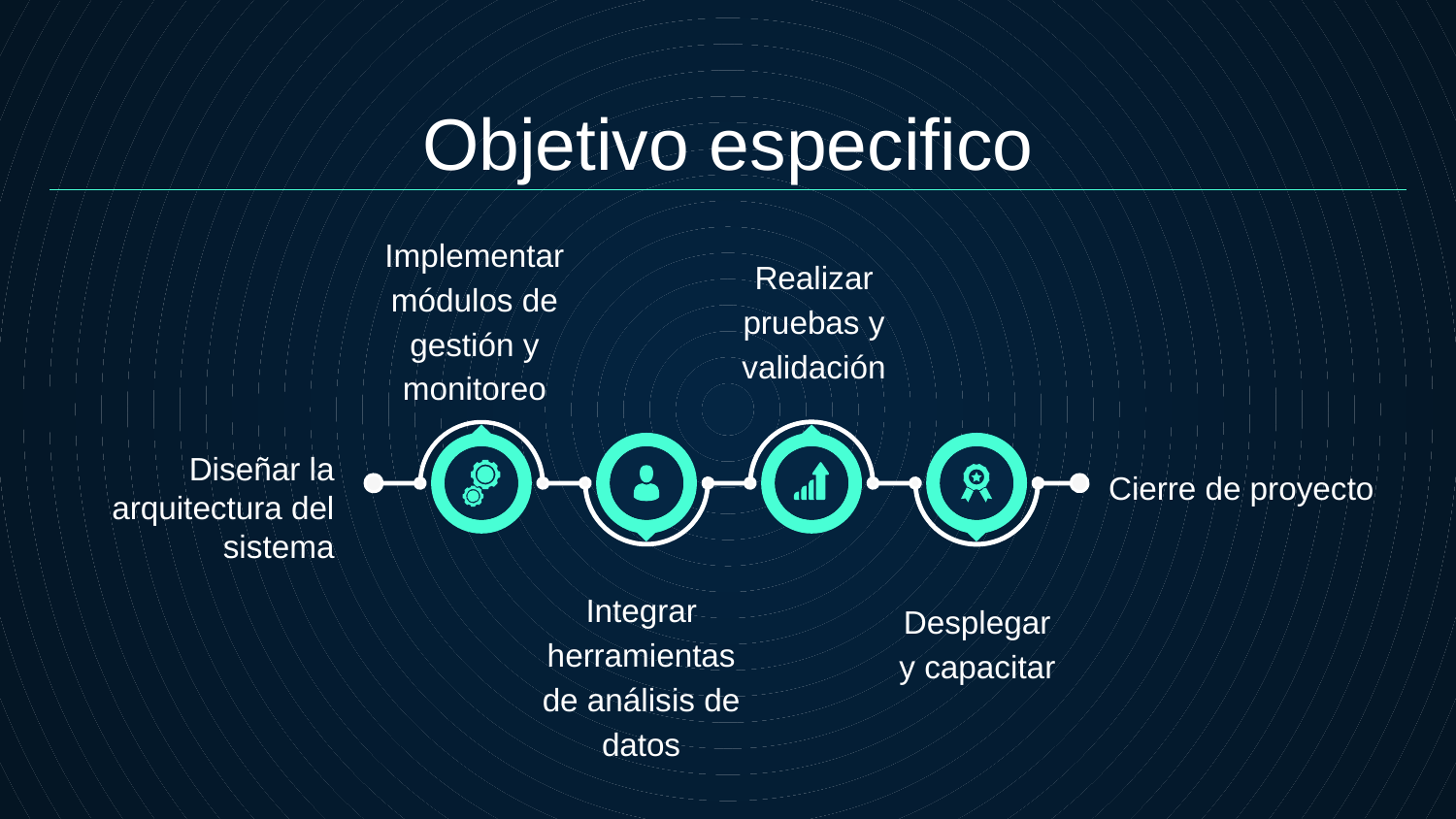

# Objetivo especifico
Implementar módulos de gestión y monitoreo
Realizar pruebas y validación

Diseñar la arquitectura del sistema

Cierre de proyecto

Integrar herramientas de análisis de datos
Desplegar y capacitar
WEEK 1
WEEK 3
WEEK 2
WEEK 4